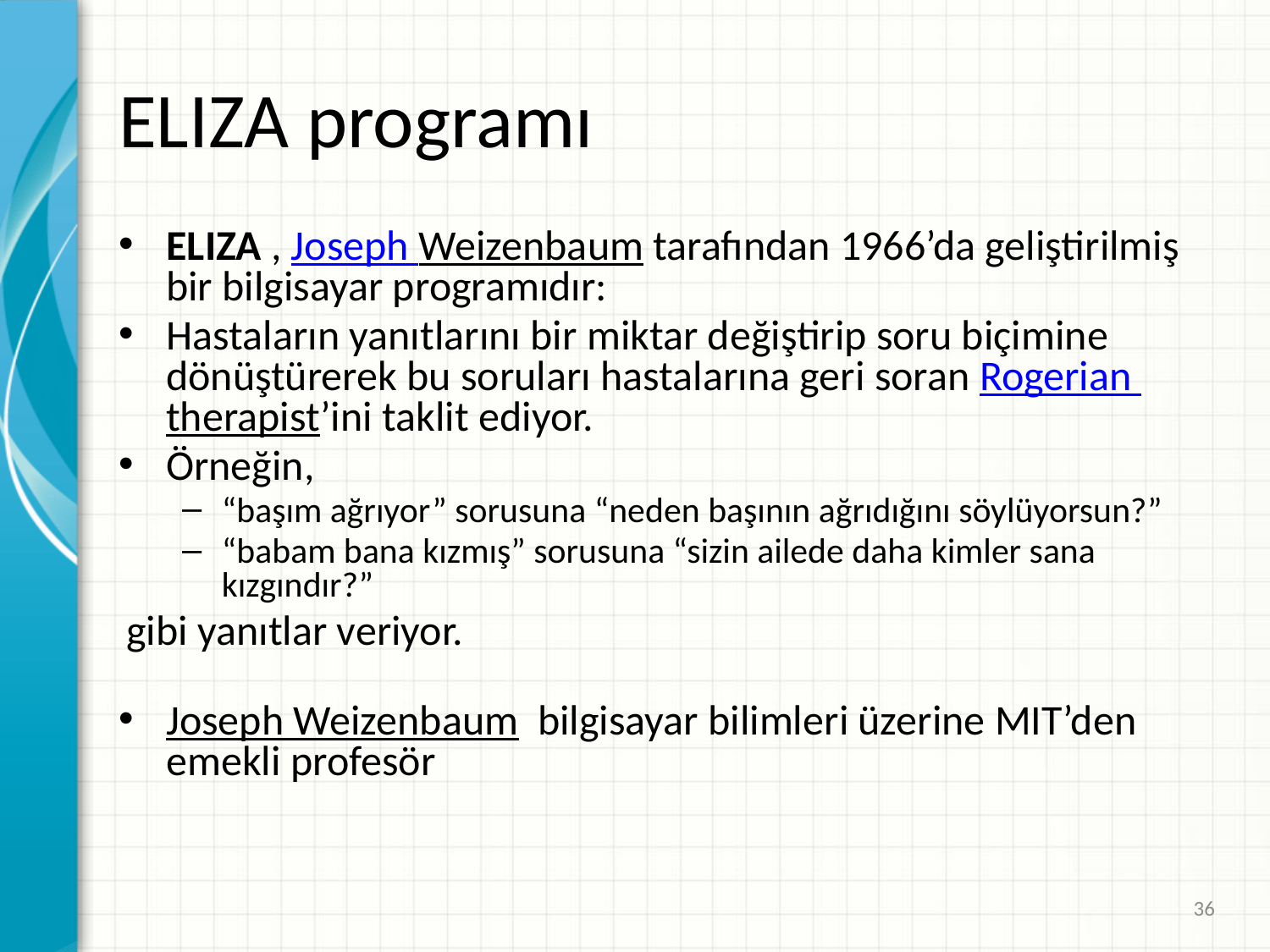

# ELIZA programı
ELIZA , Joseph Weizenbaum tarafından 1966’da geliştirilmiş bir bilgisayar programıdır:
Hastaların yanıtlarını bir miktar değiştirip soru biçimine dönüştürerek bu soruları hastalarına geri soran Rogerian therapist’ini taklit ediyor.
Örneğin,
“başım ağrıyor” sorusuna “neden başının ağrıdığını söylüyorsun?”
“babam bana kızmış” sorusuna “sizin ailede daha kimler sana kızgındır?”
gibi yanıtlar veriyor.

Joseph Weizenbaum  bilgisayar bilimleri üzerine MIT’den emekli profesör
36